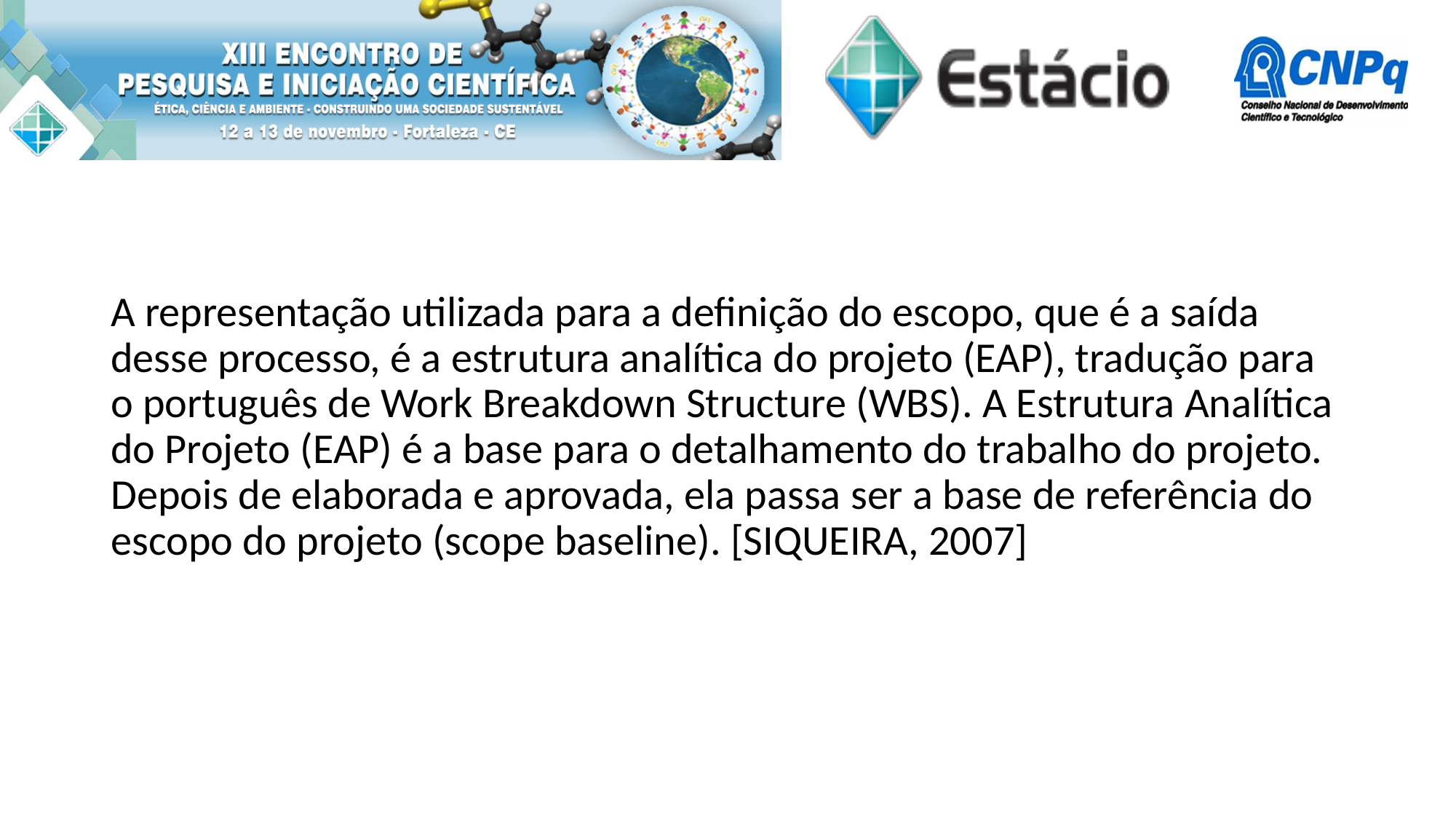

#

A representação utilizada para a definição do escopo, que é a saída desse processo, é a estrutura analítica do projeto (EAP), tradução para o português de Work Breakdown Structure (WBS). A Estrutura Analítica do Projeto (EAP) é a base para o detalhamento do trabalho do projeto. Depois de elaborada e aprovada, ela passa ser a base de referência do escopo do projeto (scope baseline). [SIQUEIRA, 2007]